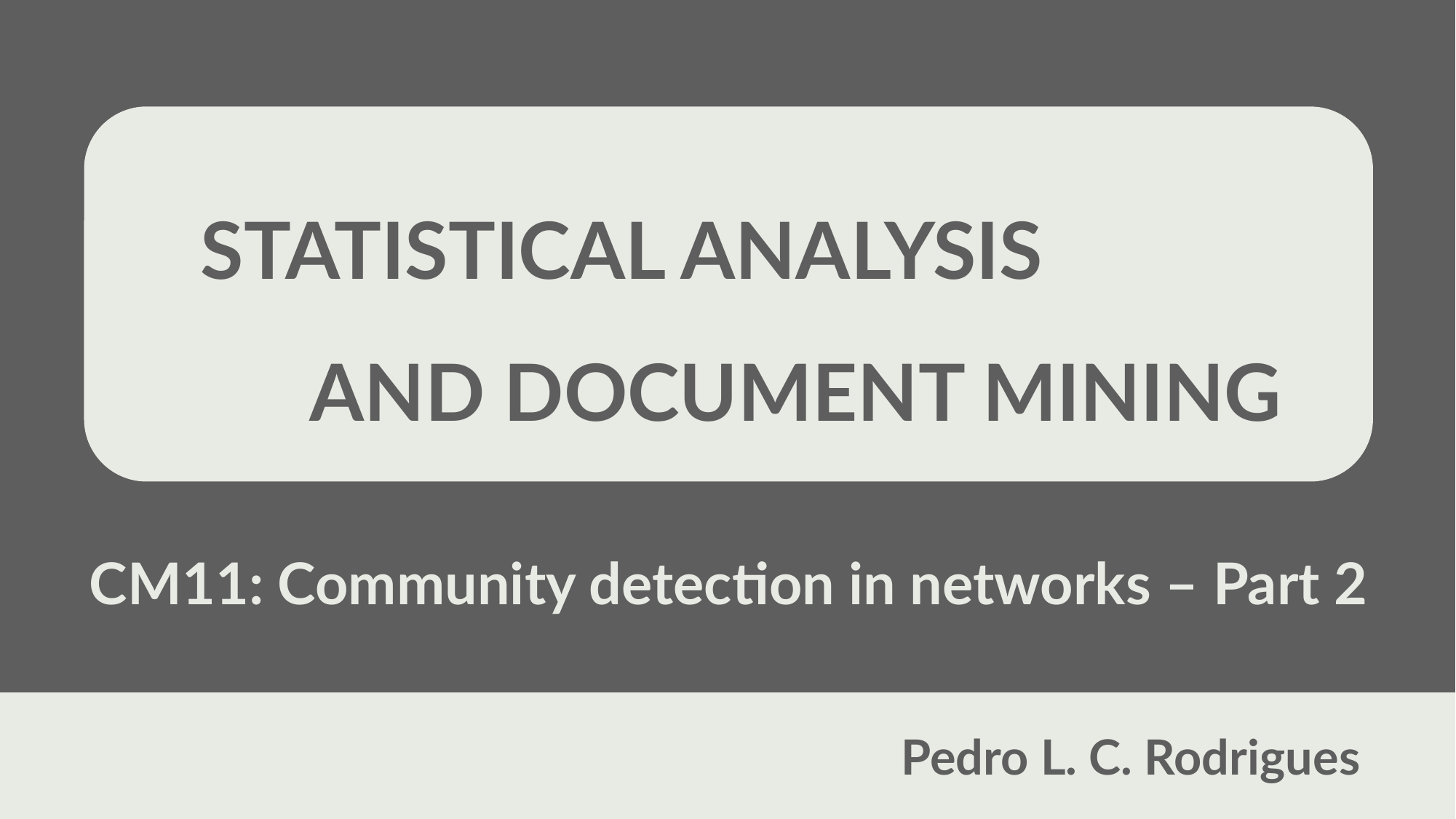

STATISTICAL ANALYSIS
	AND DOCUMENT MINING
CM11: Community detection in networks – Part 2

Pedro L. C. Rodrigues